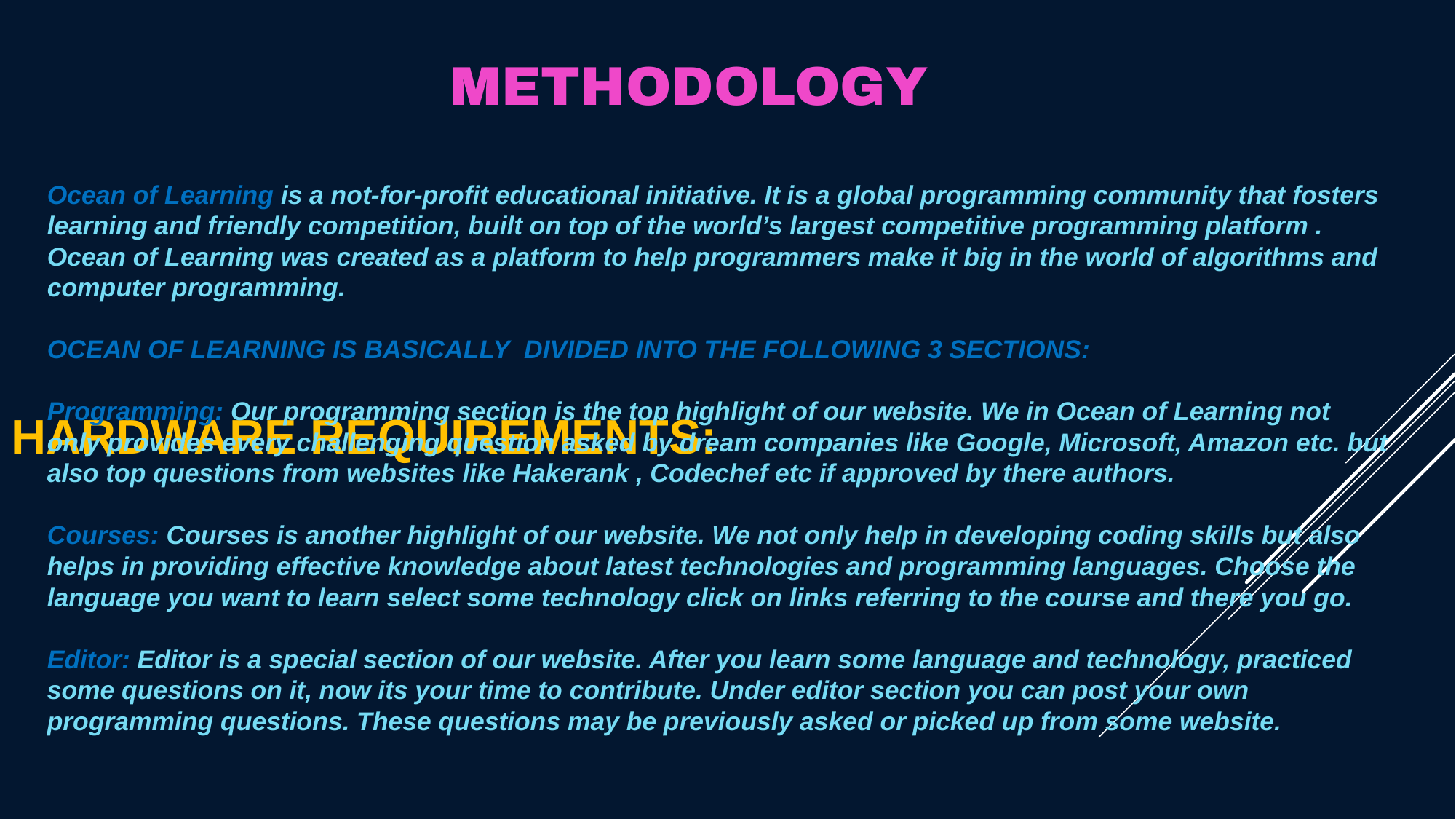

METHODOLOGY
Ocean of Learning is a not-for-profit educational initiative. It is a global programming community that fosters learning and friendly competition, built on top of the world’s largest competitive programming platform . Ocean of Learning was created as a platform to help programmers make it big in the world of algorithms and computer programming.

OCEAN OF LEARNING IS BASICALLY  DIVIDED INTO THE FOLLOWING 3 SECTIONS:

Programming: Our programming section is the top highlight of our website. We in Ocean of Learning not only provides every challenging question asked by dream companies like Google, Microsoft, Amazon etc. but also top questions from websites like Hakerank , Codechef etc if approved by there authors.

Courses: Courses is another highlight of our website. We not only help in developing coding skills but also helps in providing effective knowledge about latest technologies and programming languages. Choose the language you want to learn select some technology click on links referring to the course and there you go.

Editor: Editor is a special section of our website. After you learn some language and technology, practiced some questions on it, now its your time to contribute. Under editor section you can post your own programming questions. These questions may be previously asked or picked up from some website.

HARDWARE REQUIREMENTS: